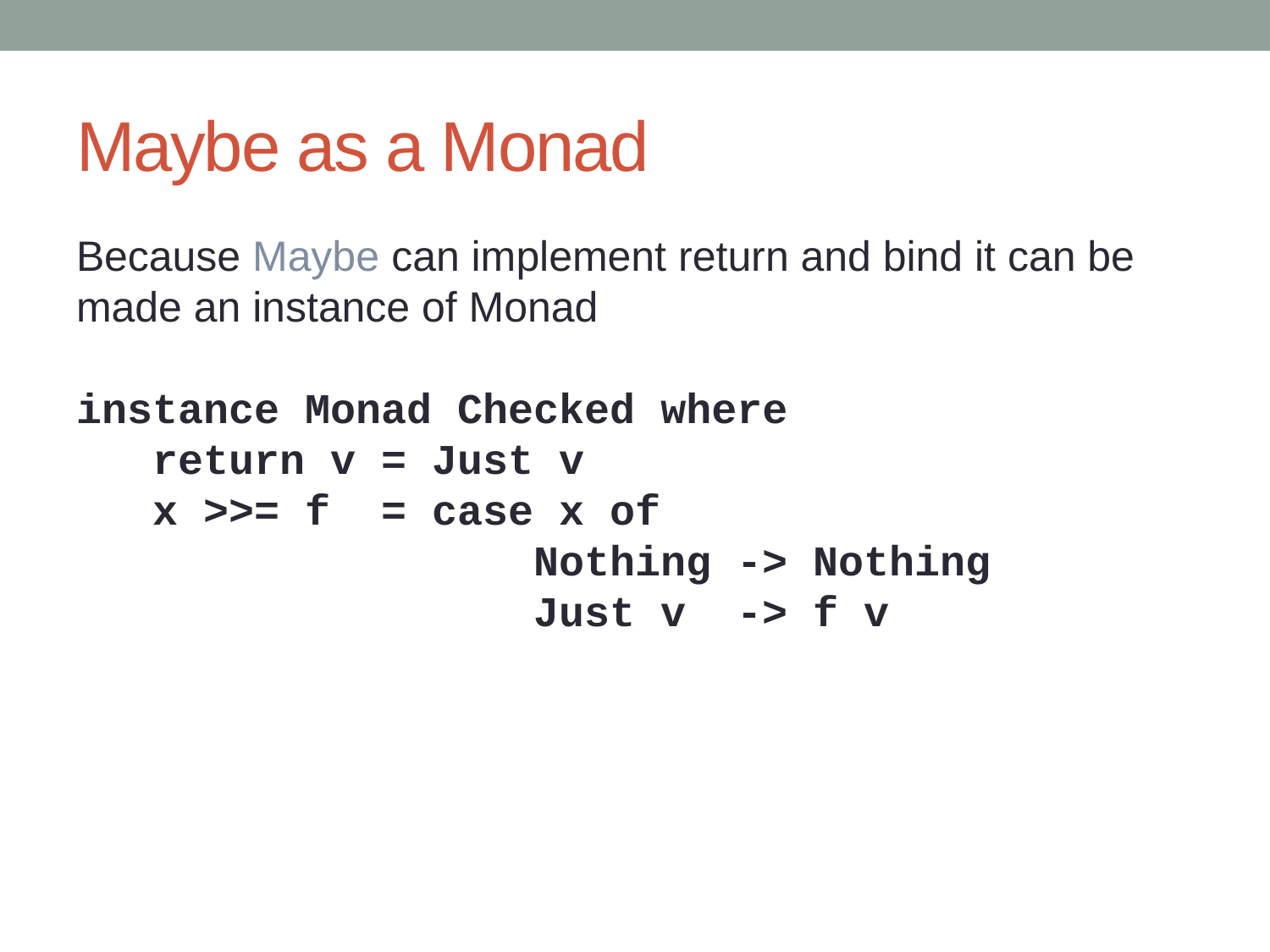

# Maybe as a Monad
Because Maybe can implement return and bind it can be made an instance of Monad

instance Monad Checked where
   return v = Just v
   x >>= f  = case x of
                  Nothing -> Nothing
                  Just v  -> f v